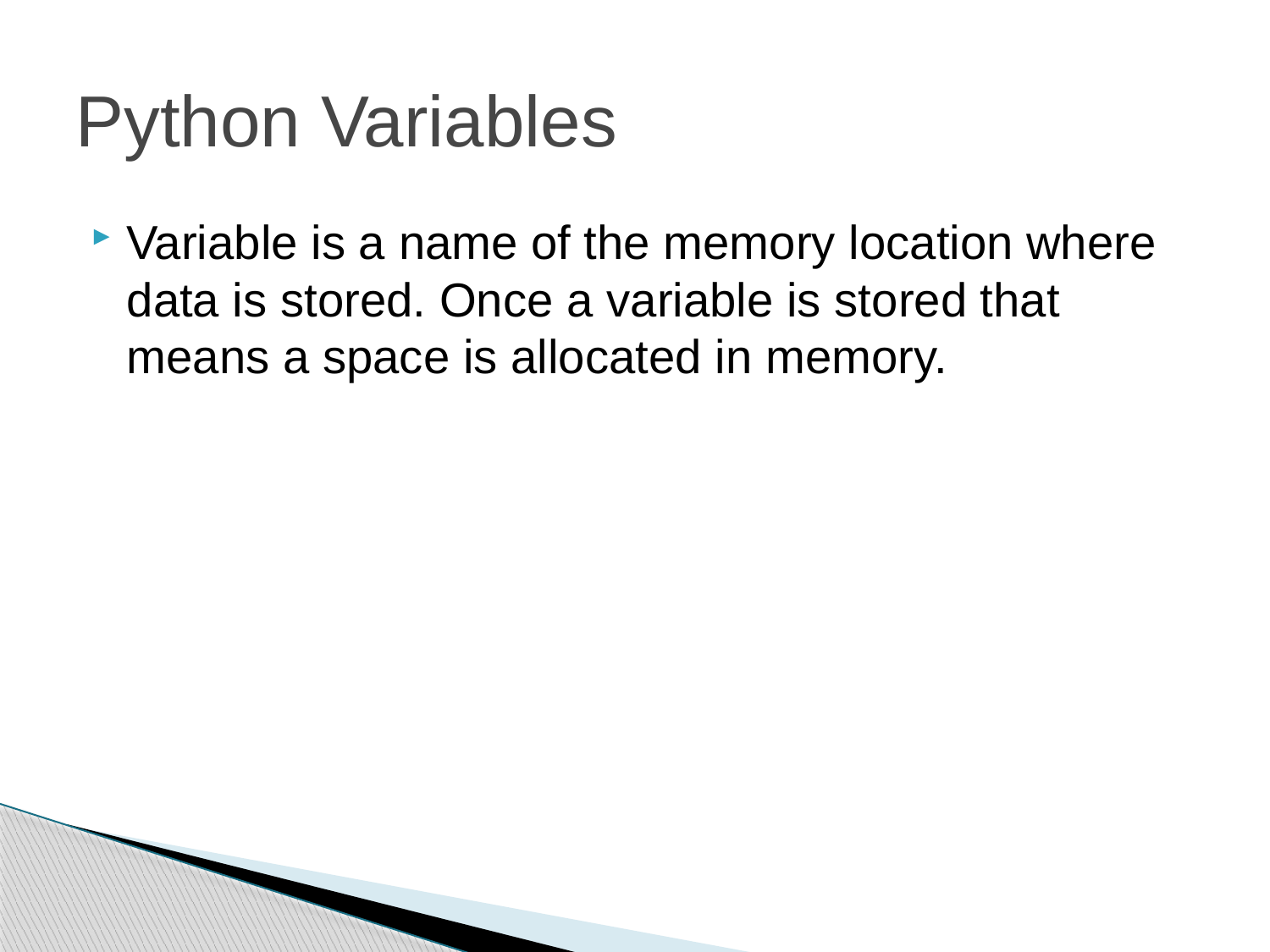

# Python Variables
Variable is a name of the memory location where data is stored. Once a variable is stored that means a space is allocated in memory.